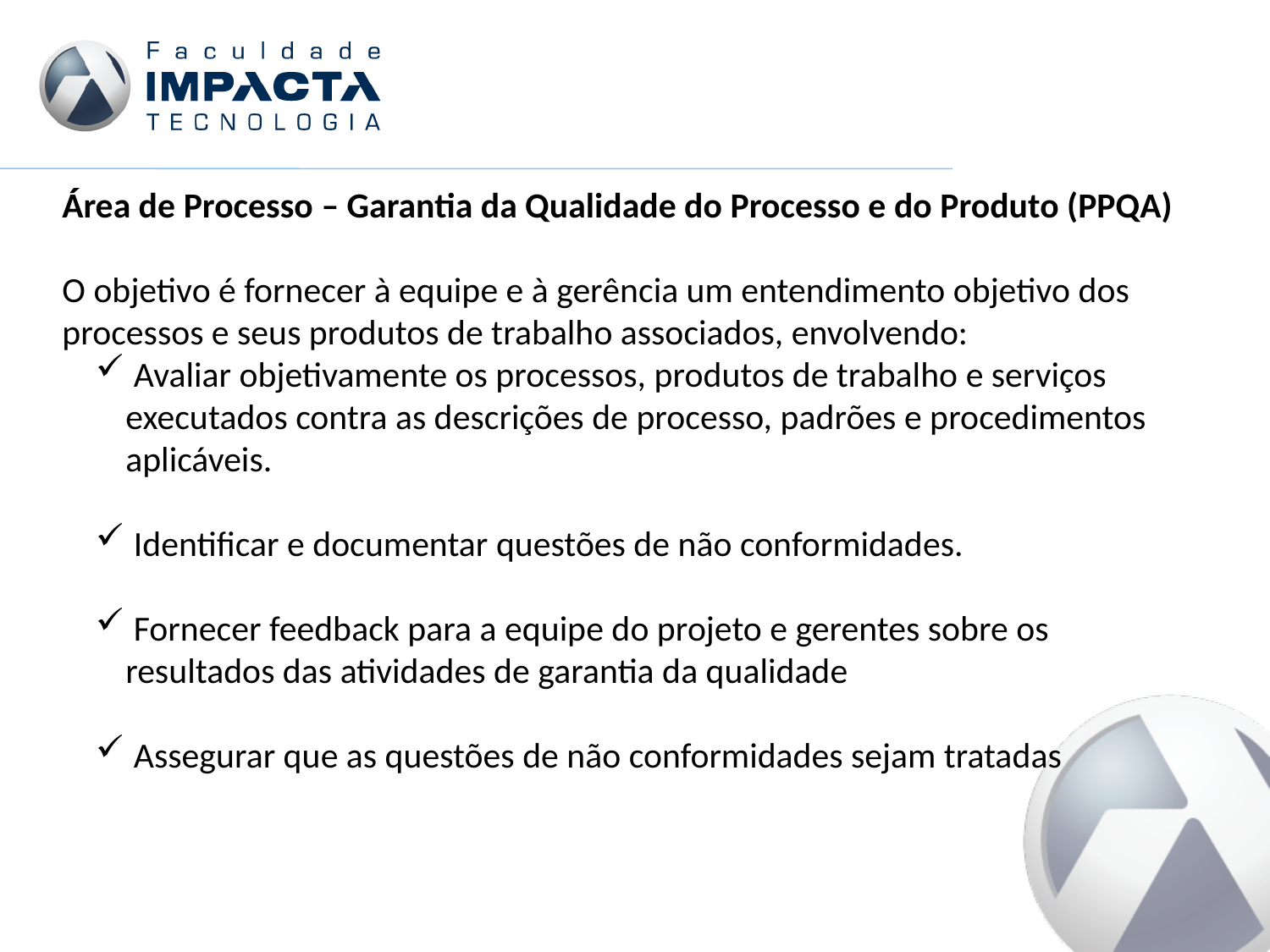

Área de Processo – Garantia da Qualidade do Processo e do Produto (PPQA)

O objetivo é fornecer à equipe e à gerência um entendimento objetivo dos processos e seus produtos de trabalho associados, envolvendo:
 Avaliar objetivamente os processos, produtos de trabalho e serviços executados contra as descrições de processo, padrões e procedimentos aplicáveis.

 Identificar e documentar questões de não conformidades.

 Fornecer feedback para a equipe do projeto e gerentes sobre os resultados das atividades de garantia da qualidade

 Assegurar que as questões de não conformidades sejam tratadas